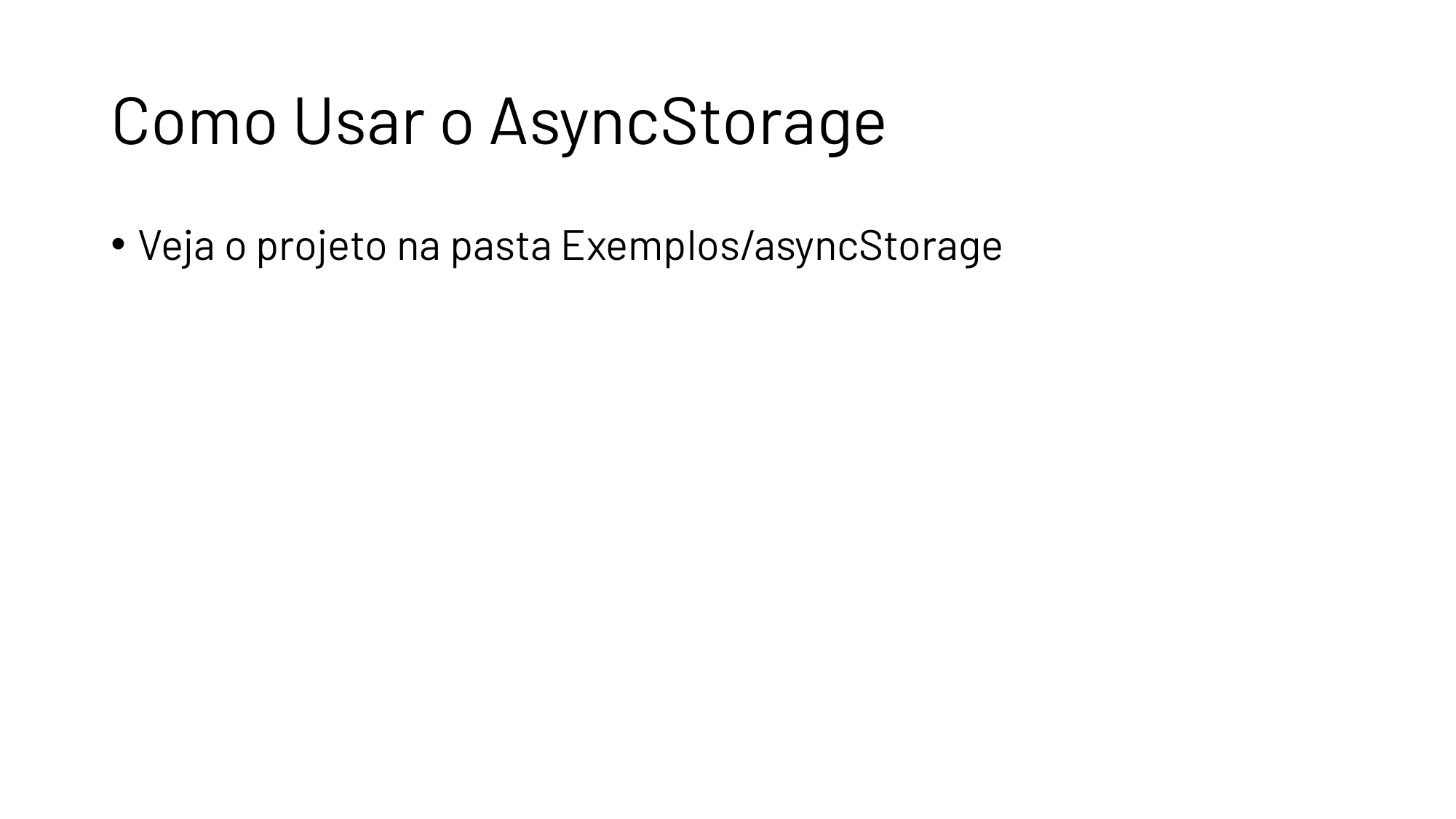

# Como Usar o AsyncStorage
Veja o projeto na pasta Exemplos/asyncStorage